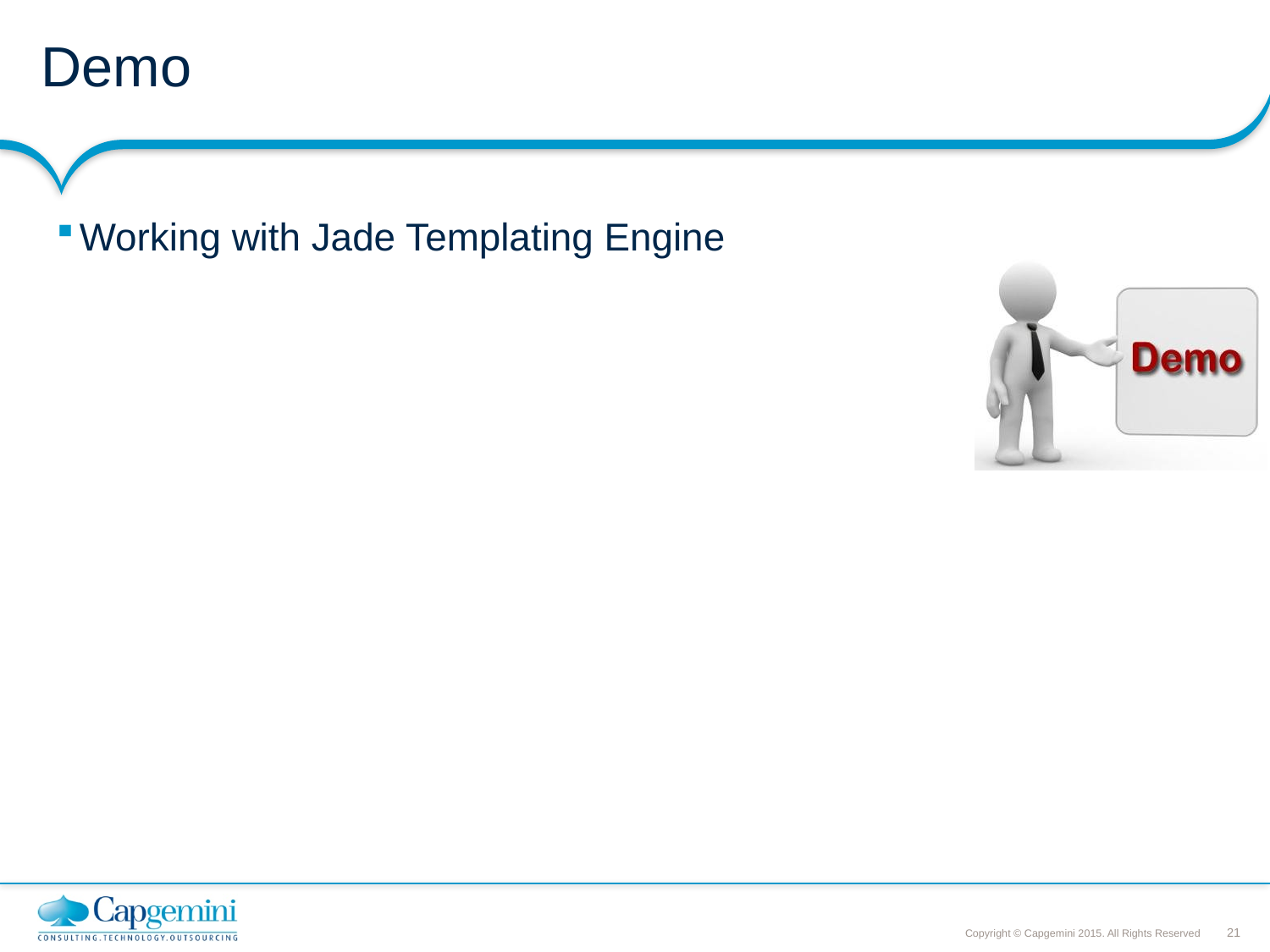

# Demo
Working with Jade Templating Engine